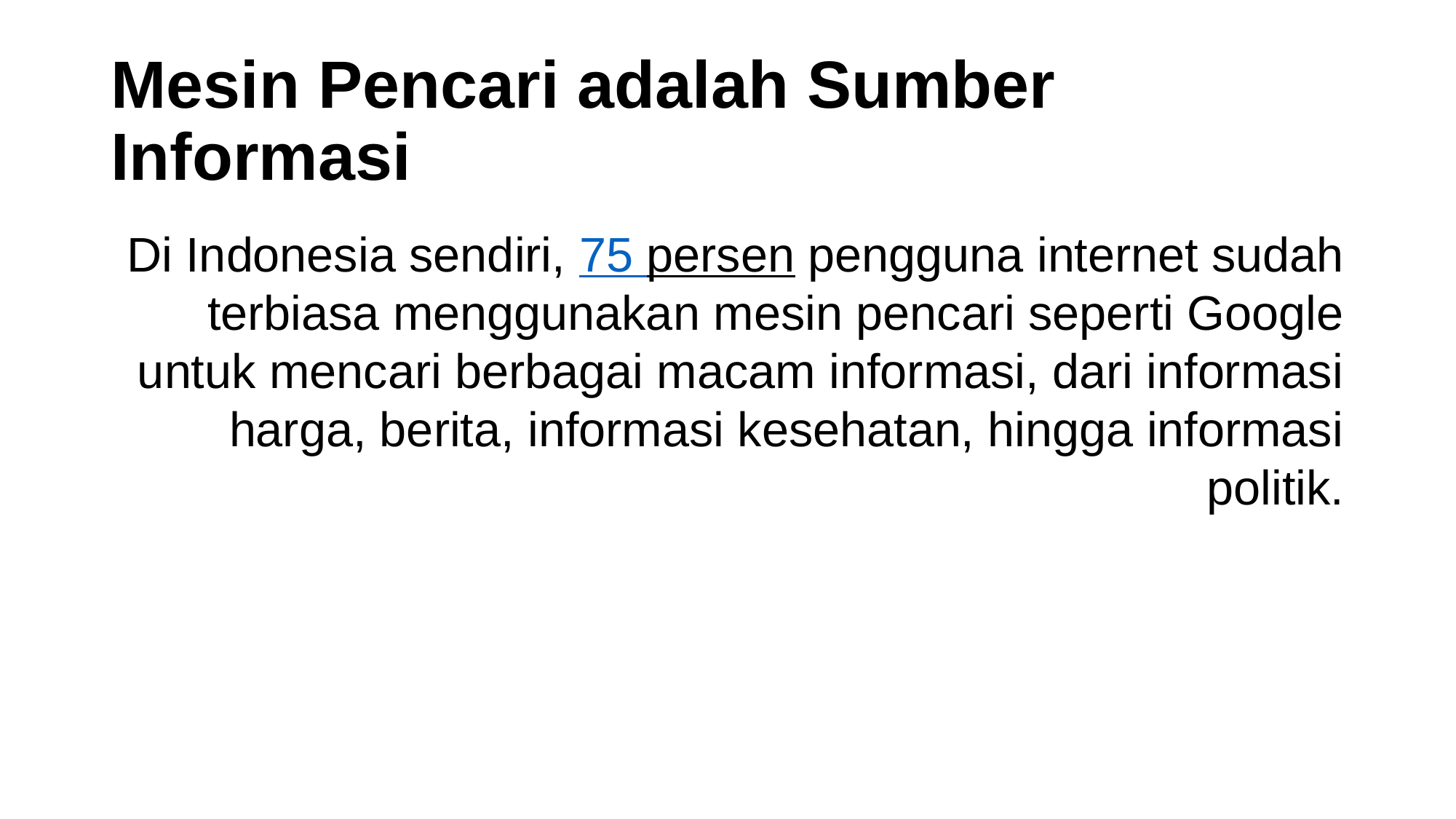

# Mesin Pencari adalah Sumber Informasi
Di Indonesia sendiri, 75 persen pengguna internet sudah terbiasa menggunakan mesin pencari seperti Google untuk mencari berbagai macam informasi, dari informasi harga, berita, informasi kesehatan, hingga informasi politik.